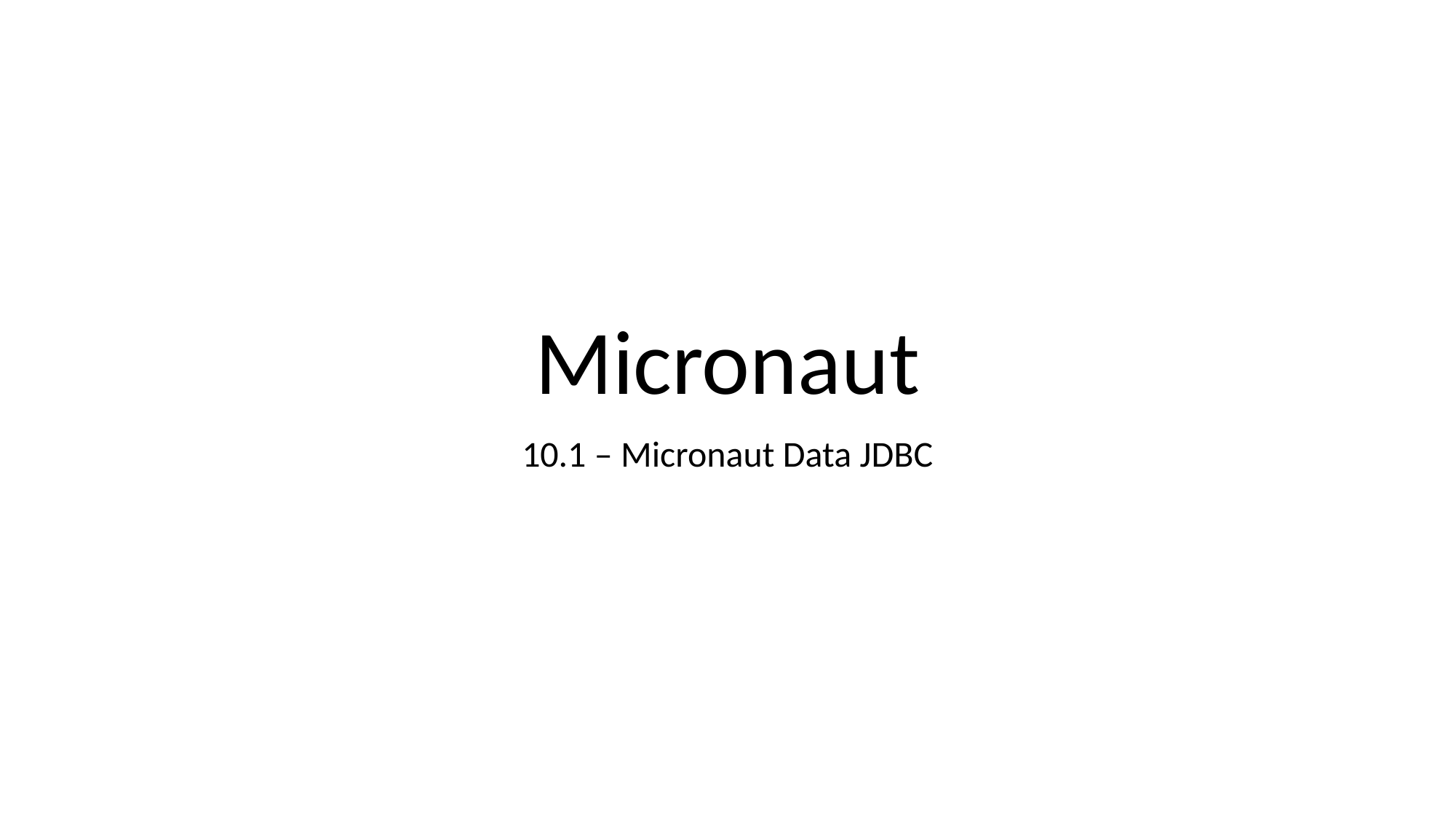

# Micronaut
10.1 – Micronaut Data JDBC